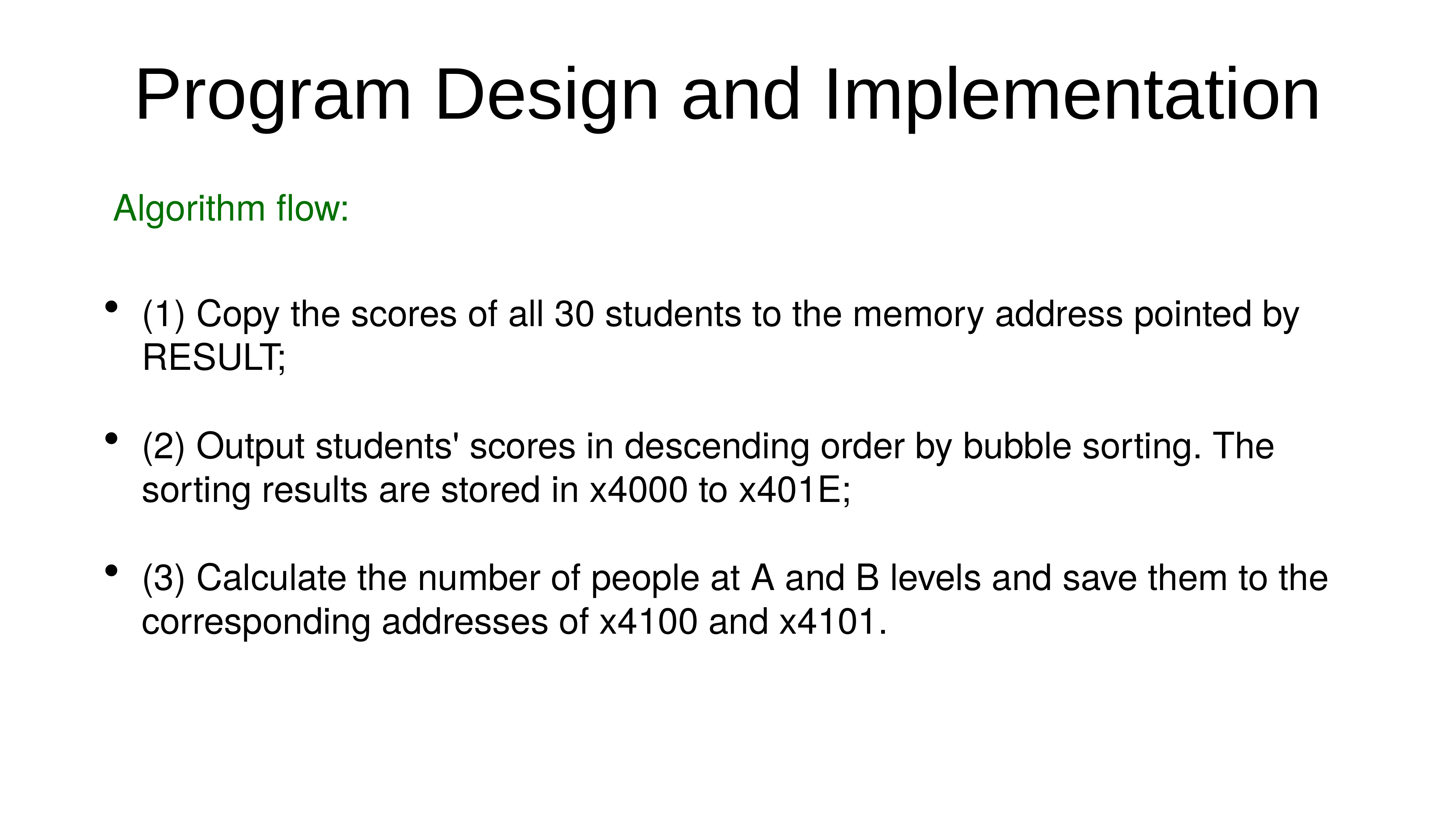

# Program Design and Implementation
Algorithm flow:
(1) Copy the scores of all 30 students to the memory address pointed by RESULT;
(2) Output students' scores in descending order by bubble sorting. The sorting results are stored in x4000 to x401E;
(3) Calculate the number of people at A and B levels and save them to the corresponding addresses of x4100 and x4101.